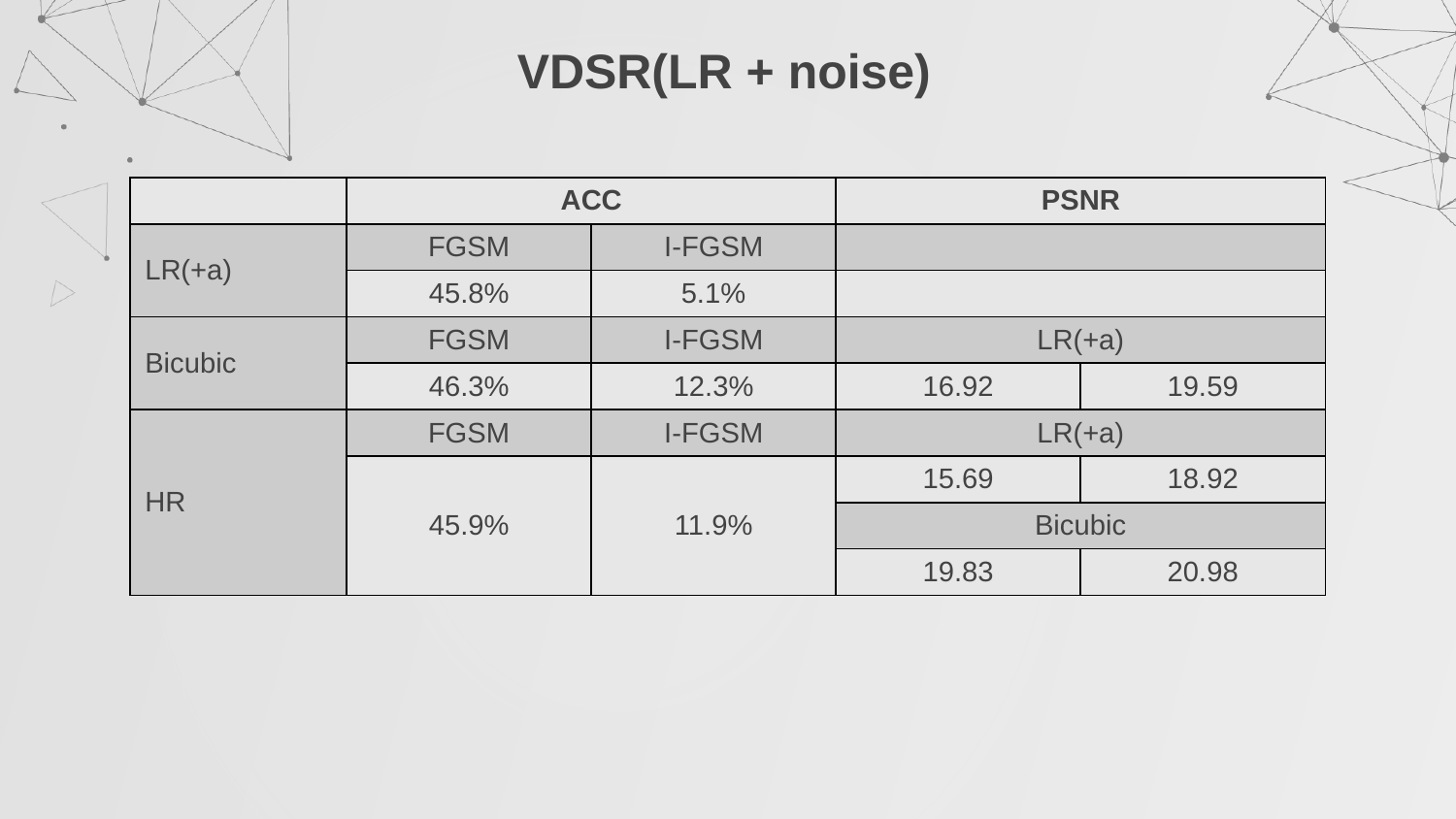

# VDSR(LR + noise)
|  | ACC |  | PSNR |  |
| --- | --- | --- | --- | --- |
| LR(+a) | FGSM | I-FGSM |  |  |
|  | 45.8% | 5.1% |  |  |
| Bicubic | FGSM | I-FGSM | LR(+a) | LR |
|  | 46.3% | 12.3% | 16.92 | 19.59 |
| HR | FGSM | I-FGSM | LR(+a) |  |
|  | 45.9% | 11.9% | 15.69 | 18.92 |
|  |  |  | Bicubic |  |
|  |  |  | 19.83 | 20.98 |